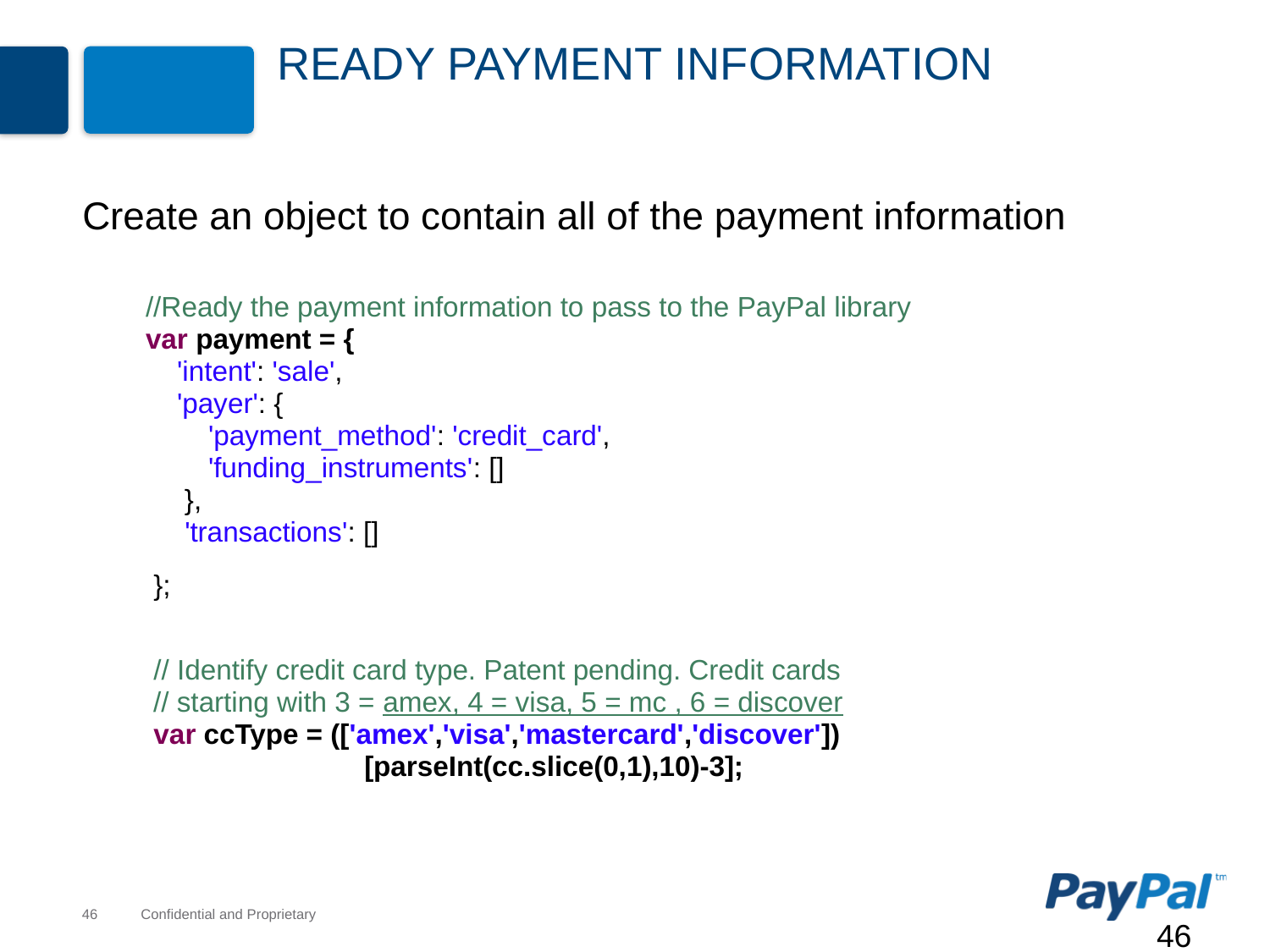

# Ready Payment Information
Create an object to contain all of the payment information
  //Ready the payment information to pass to the PayPal library
  var payment = {
      'intent': 'sale',
      'payer': {
          'payment_method': 'credit_card',
          'funding_instruments': []
       },
       'transactions': []
   };
   // Identify credit card type. Patent pending. Credit cards
   // starting with 3 = amex, 4 = visa, 5 = mc , 6 = discover
   var ccType = (['amex','visa','mastercard','discover'])
                              [parseInt(cc.slice(0,1),10)-3];

46